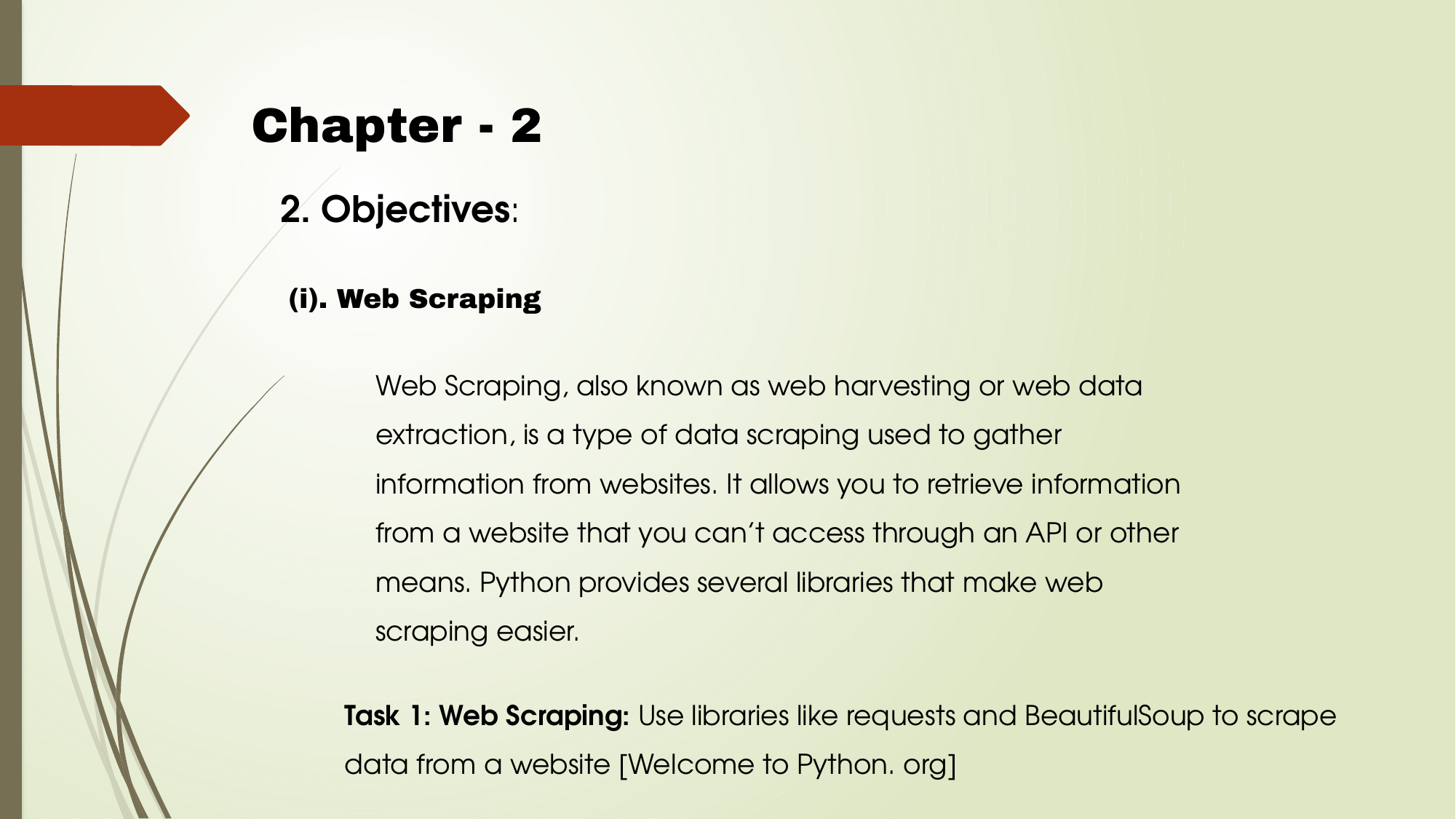

Chapter - 2
2. Objectives:
(i). Web Scraping
Web Scraping, also known as web harvesting or web data extraction, is a type of data scraping used to gather information from websites. It allows you to retrieve information from a website that you can’t access through an API or other means. Python provides several libraries that make web scraping easier.
Task 1: Web Scraping: Use libraries like requests and BeautifulSoup to scrape
data from a website [Welcome to Python. org]